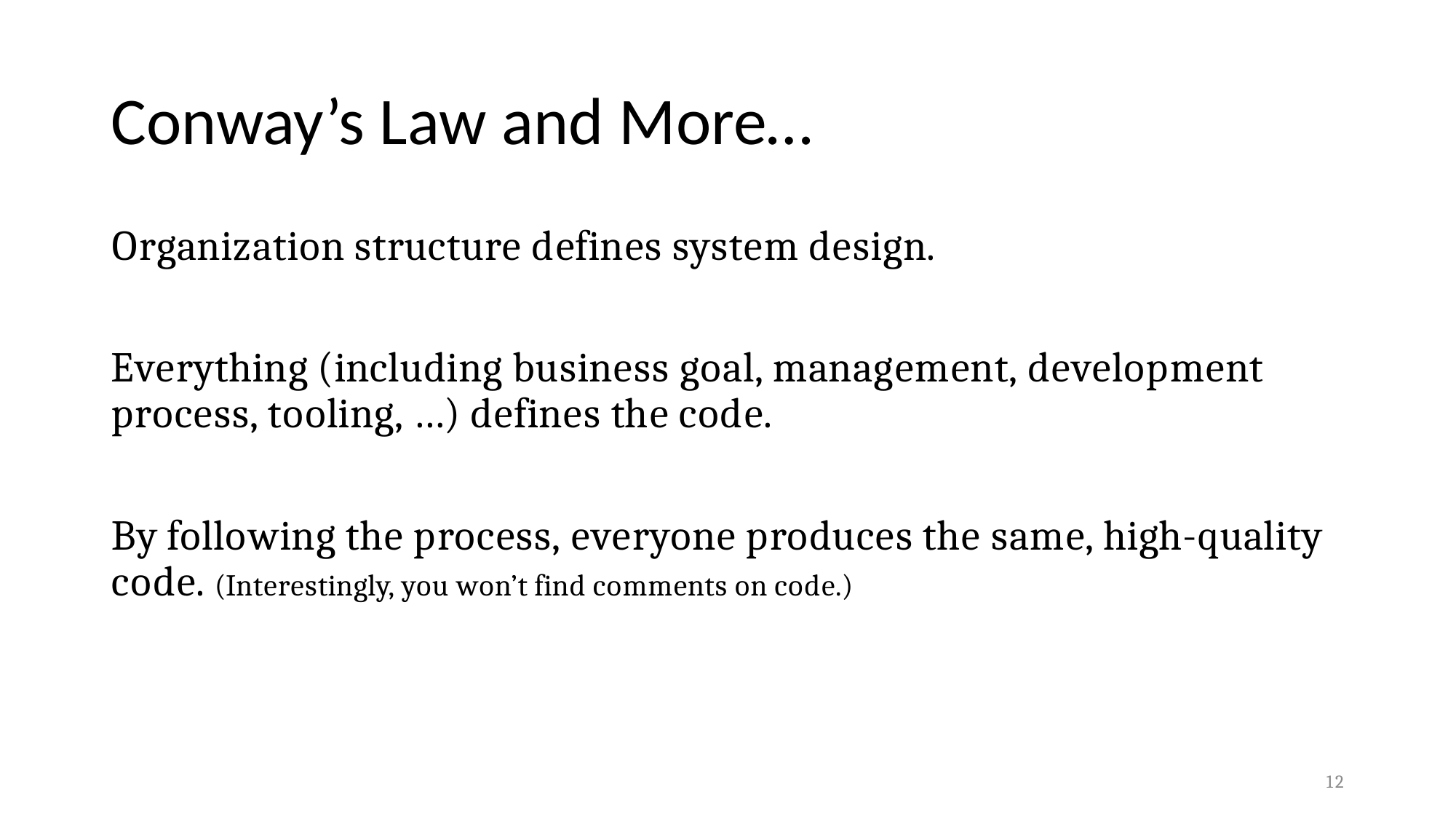

# Conway’s Law and More…
Organization structure defines system design.

Everything (including business goal, management, development process, tooling, …) defines the code.

By following the process, everyone produces the same, high-quality code. (Interestingly, you won’t find comments on code.)
12